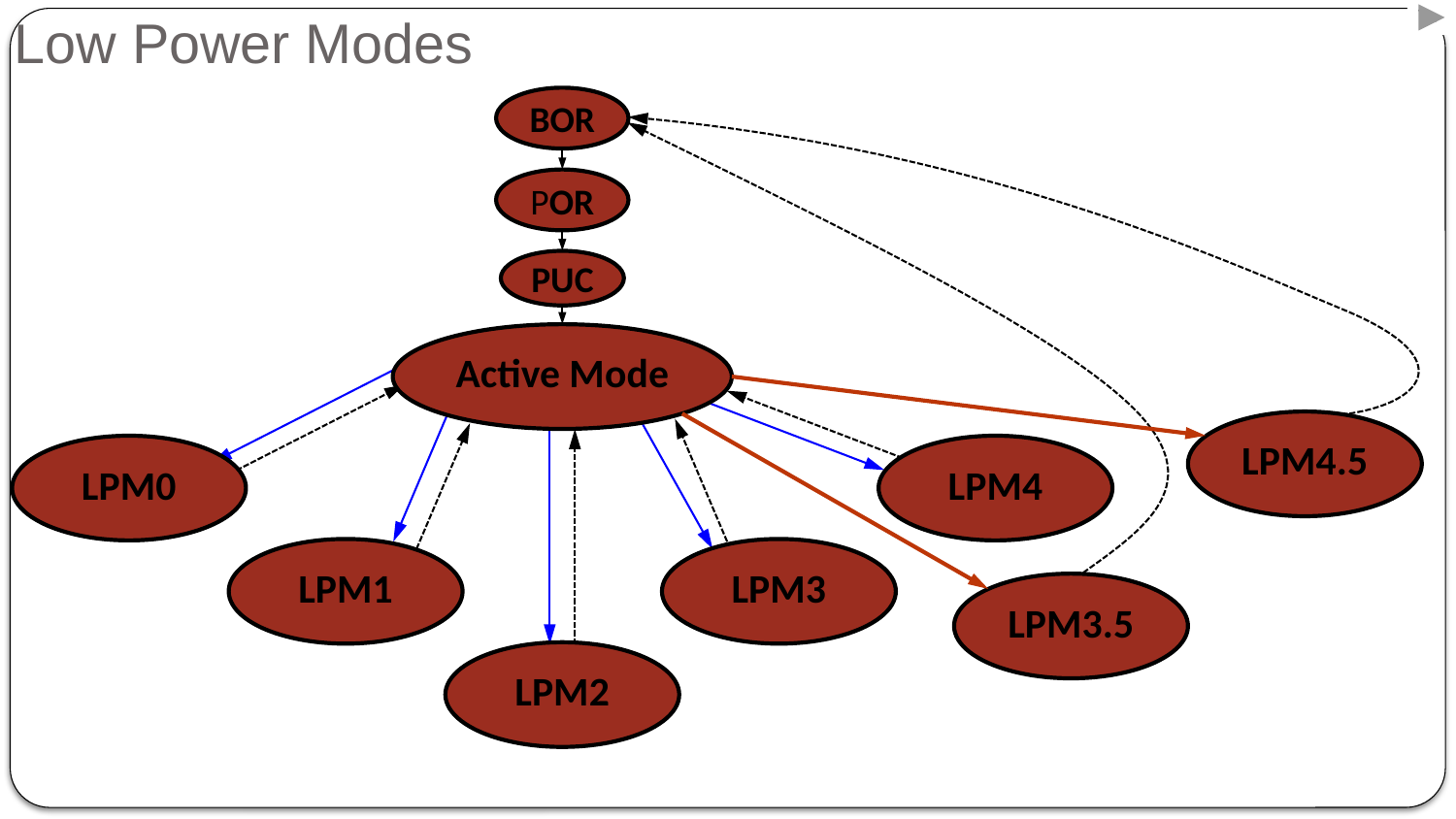

# Low Power Modes

BOR

POR
PUC
Active Mode
LPM4.5
LPM0
LPM4
LPM1
LPM3
LPM3.5
LPM2